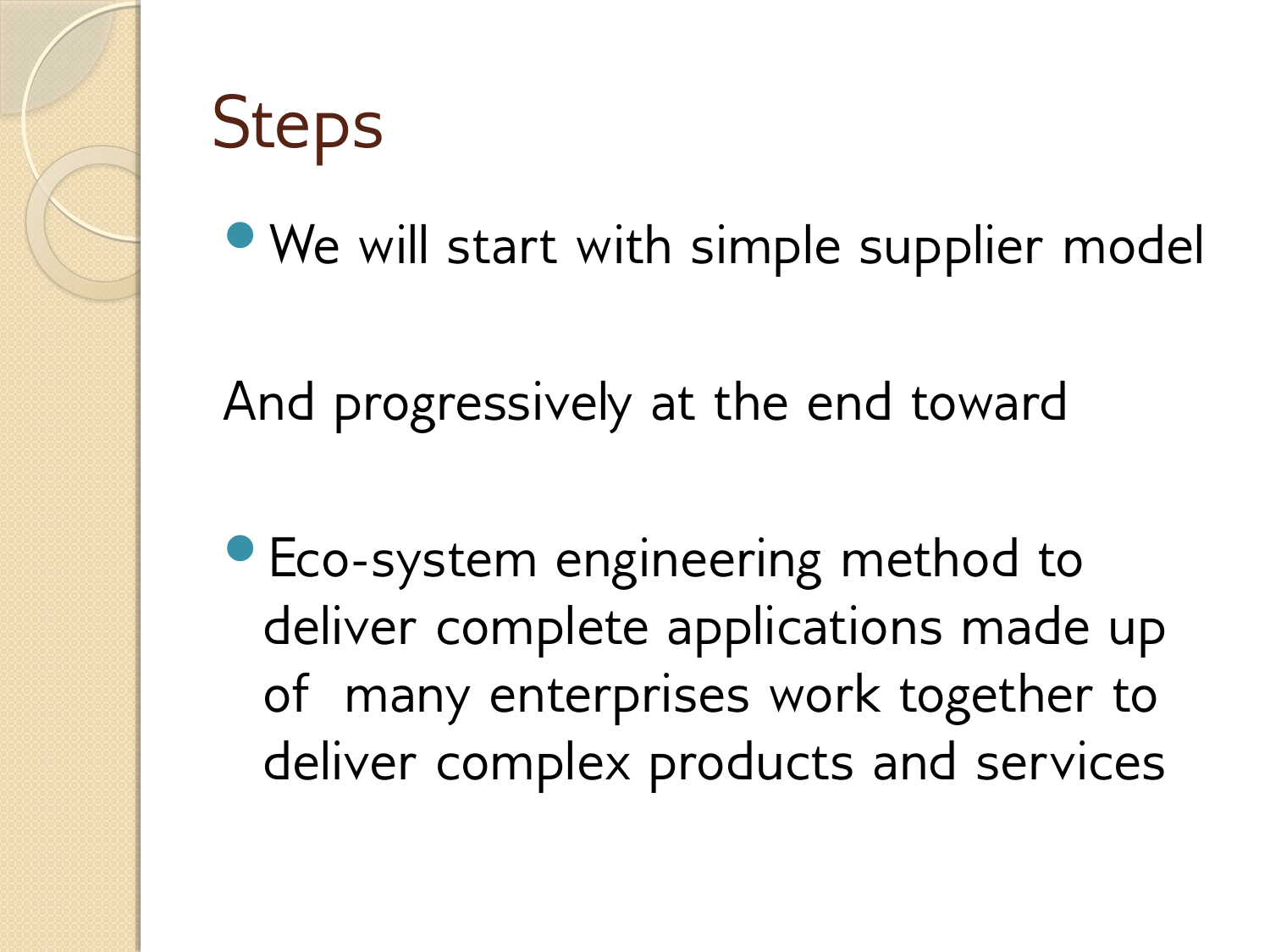

# Steps
We will start with simple supplier model

And progressively at the end toward

Eco-system engineering method to deliver complete applications made up of  many enterprises work together to deliver complex products and services